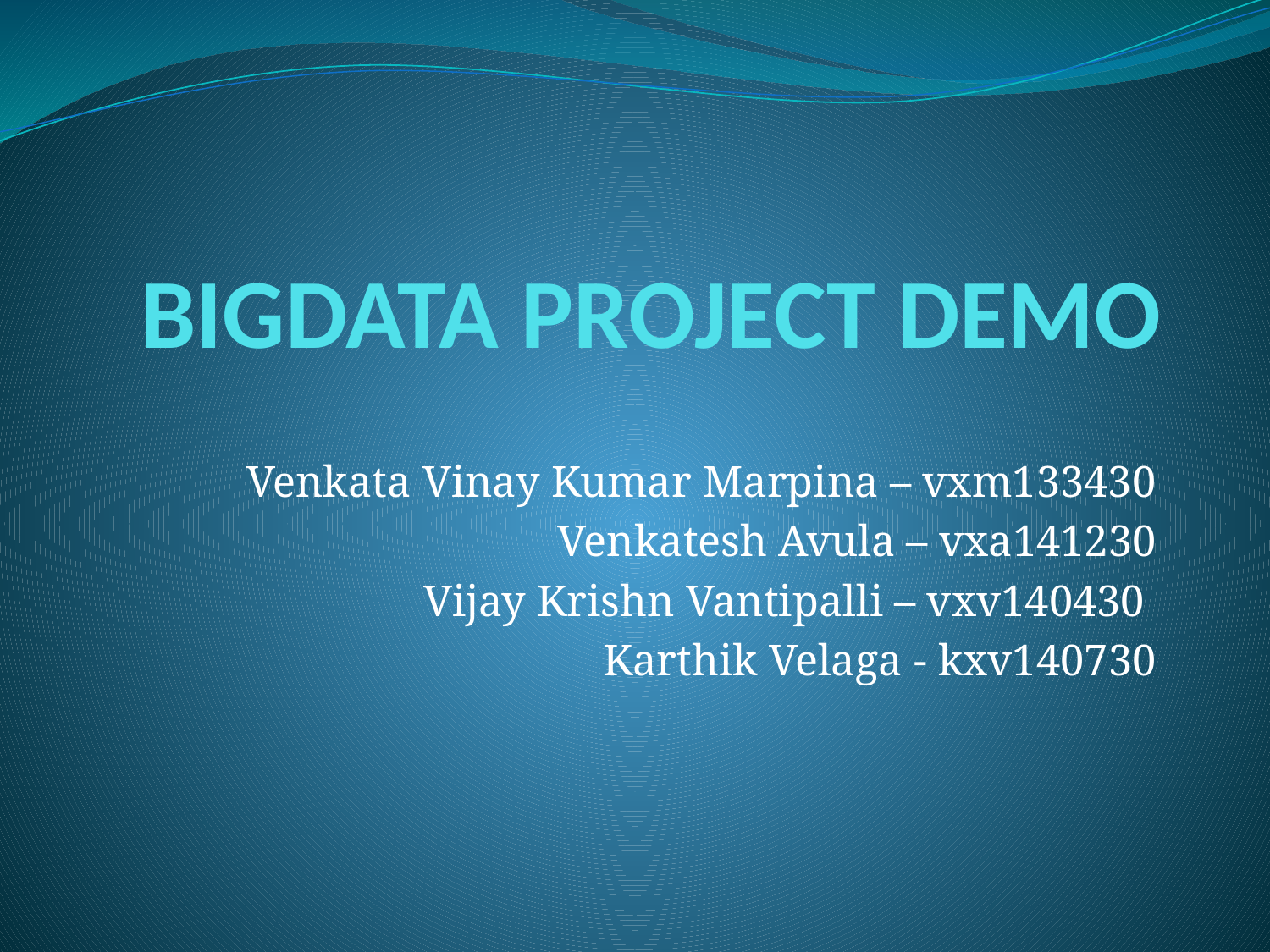

# BIGDATA PROJECT DEMO
Venkata Vinay Kumar Marpina – vxm133430
Venkatesh Avula – vxa141230
Vijay Krishn Vantipalli – vxv140430
Karthik Velaga - kxv140730